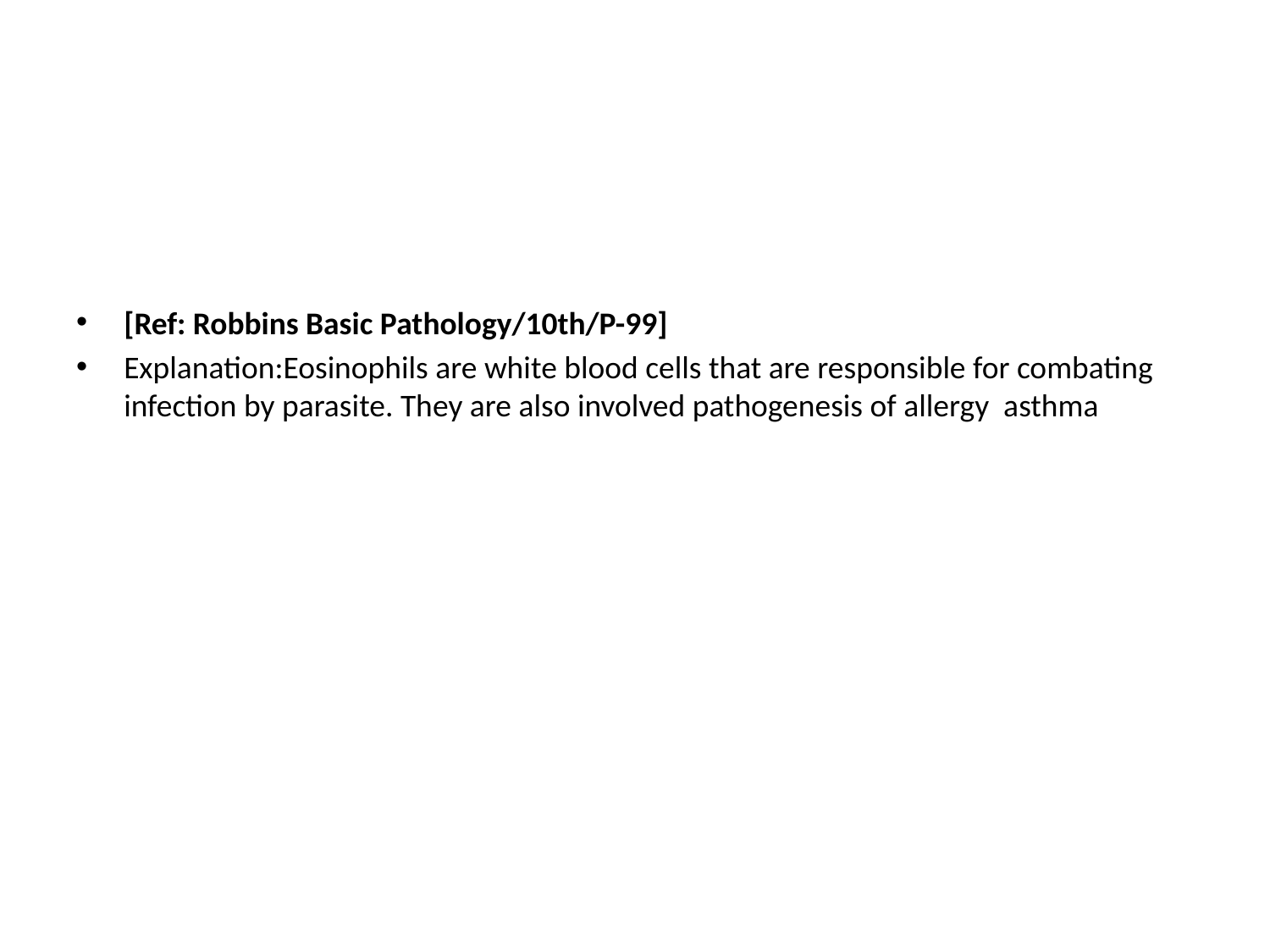

[Ref: Robbins Basic Pathology/10th/P-99]
Explanation:Eosinophils are white blood cells that are responsible for combating infection by parasite. They are also involved pathogenesis of allergy  asthma